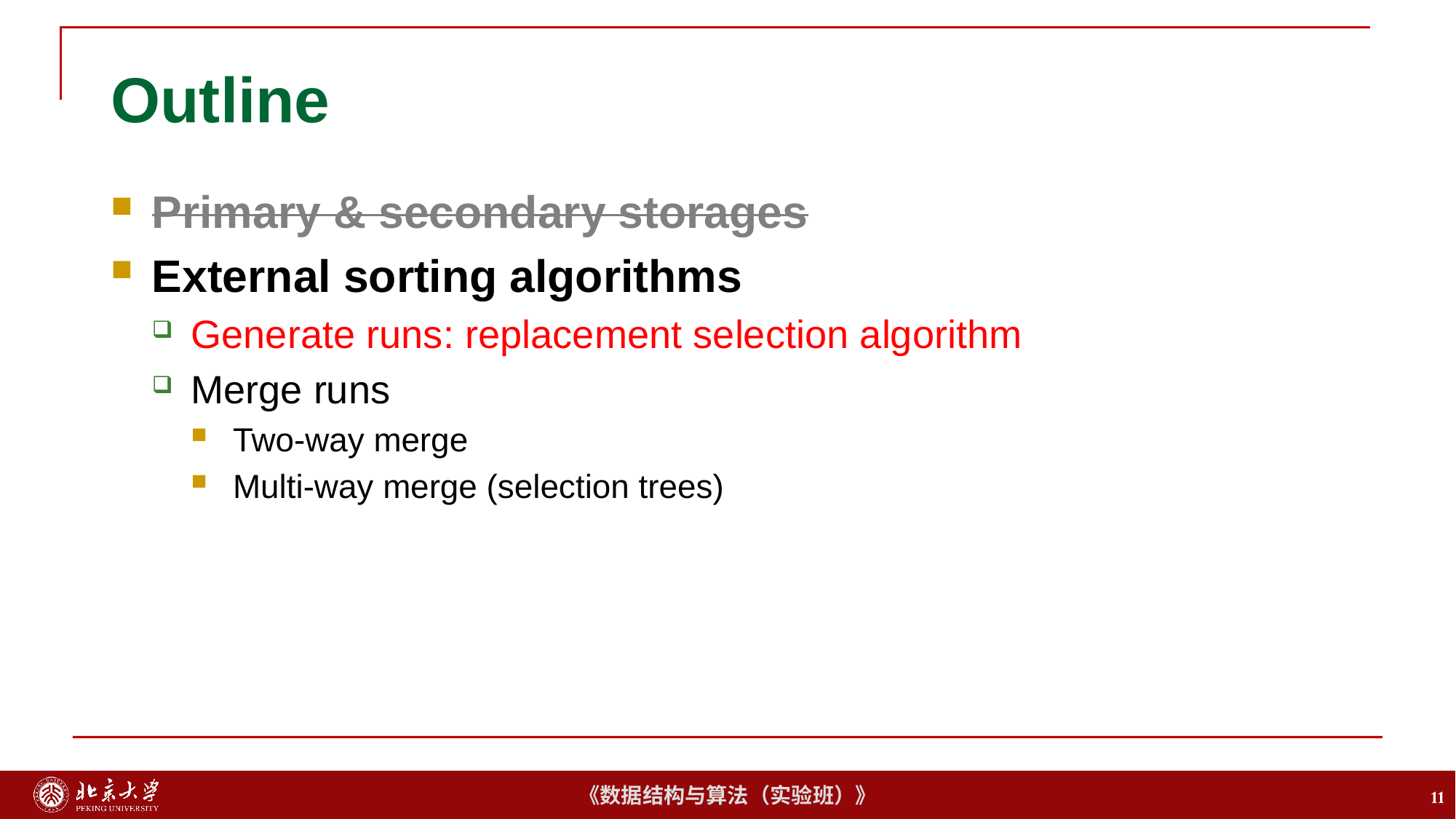

# Outline
Primary & secondary storages
External sorting algorithms
Generate runs: replacement selection algorithm
Merge runs
Two-way merge
Multi-way merge (selection trees)

11